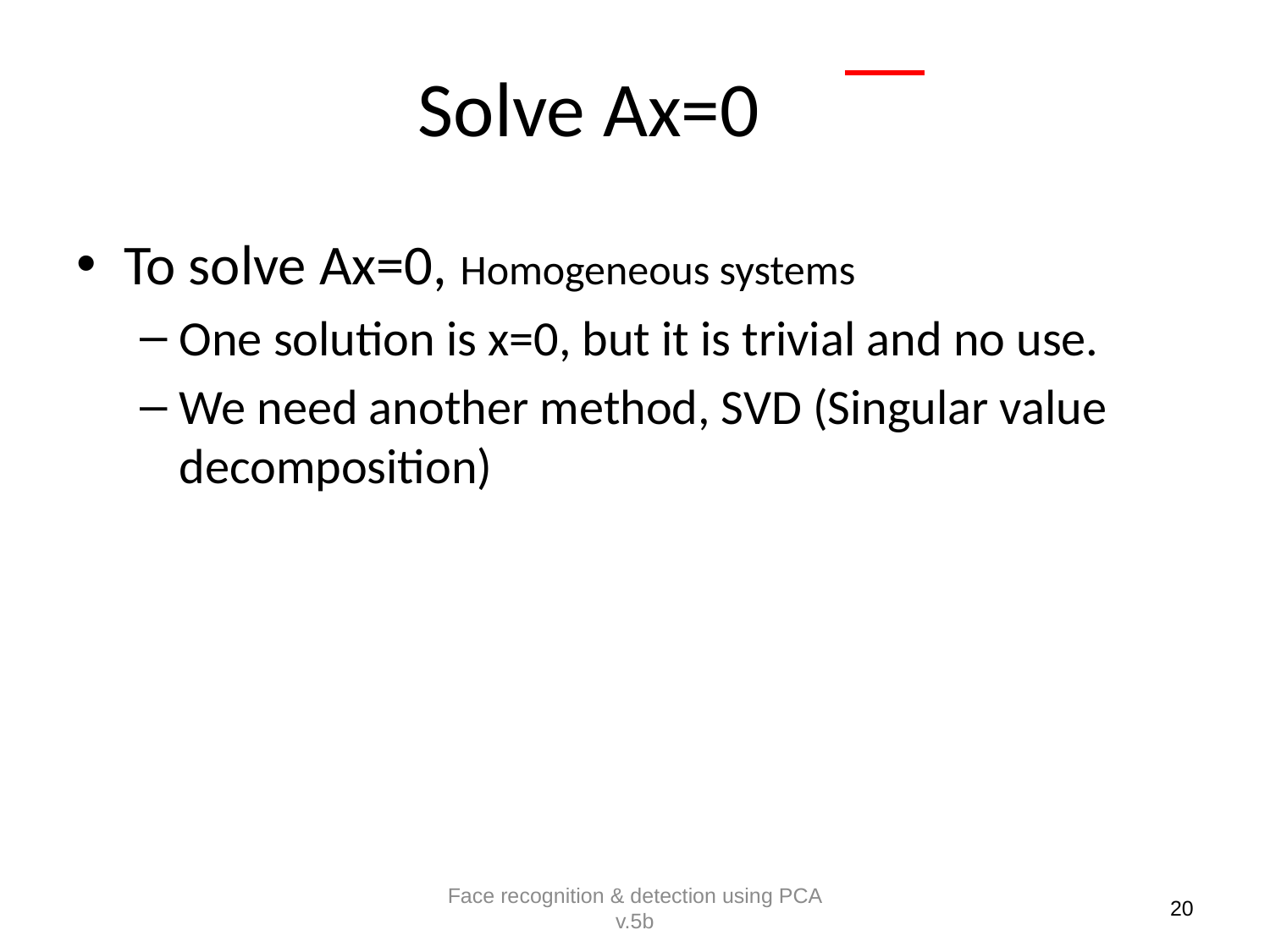

# Solve Ax=0
To solve Ax=0, Homogeneous systems
One solution is x=0, but it is trivial and no use.
We need another method, SVD (Singular value decomposition)
Face recognition & detection using PCA v.5b
20